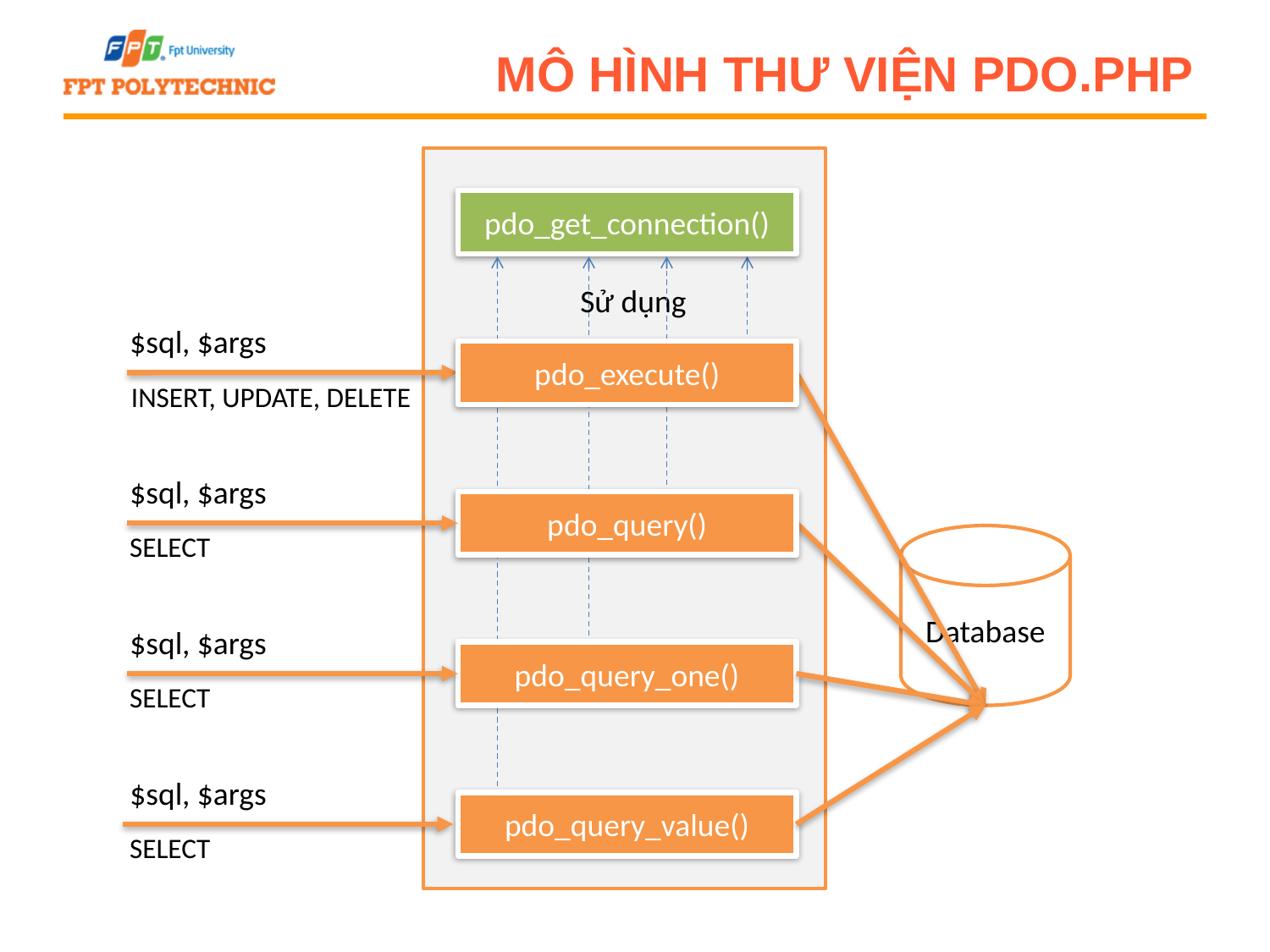

# Mô hình thư viện pdo.php

pdo_get_connection()
Sử dụng
$sql, $args
pdo_execute()
INSERT, UPDATE, DELETE
$sql, $args
pdo_query()
SELECT
Database
$sql, $args
pdo_query_one()
SELECT
$sql, $args
pdo_query_value()
SELECT